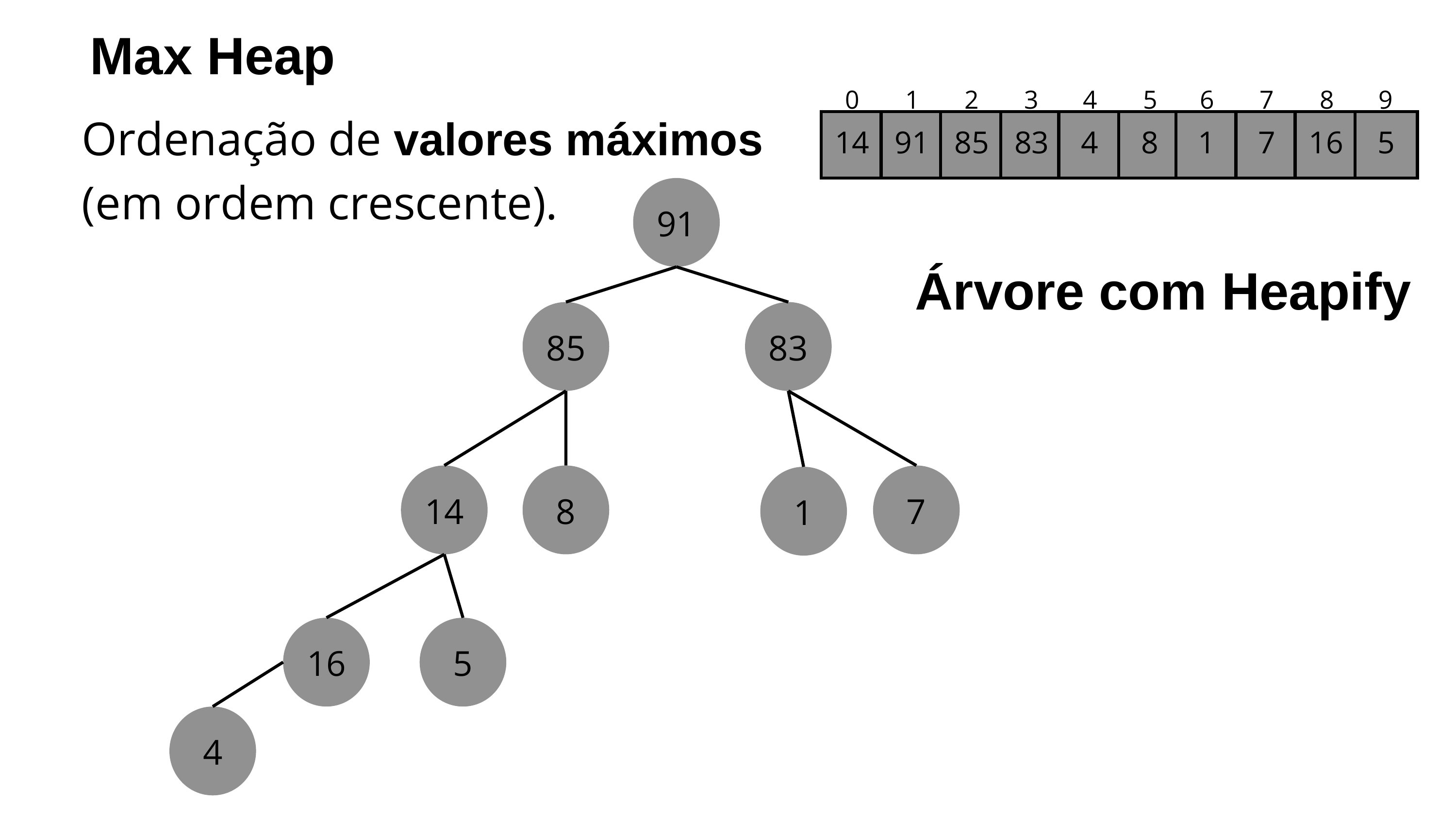

Max Heap
0
1
2
3
4
5
6
7
8
9

14

91

85

83

4

8

1

7

16

5
Ordenação de valores máximos
(em ordem crescente).

91
Árvore com Heapify

85

83

14

8

7

1

16

5

4